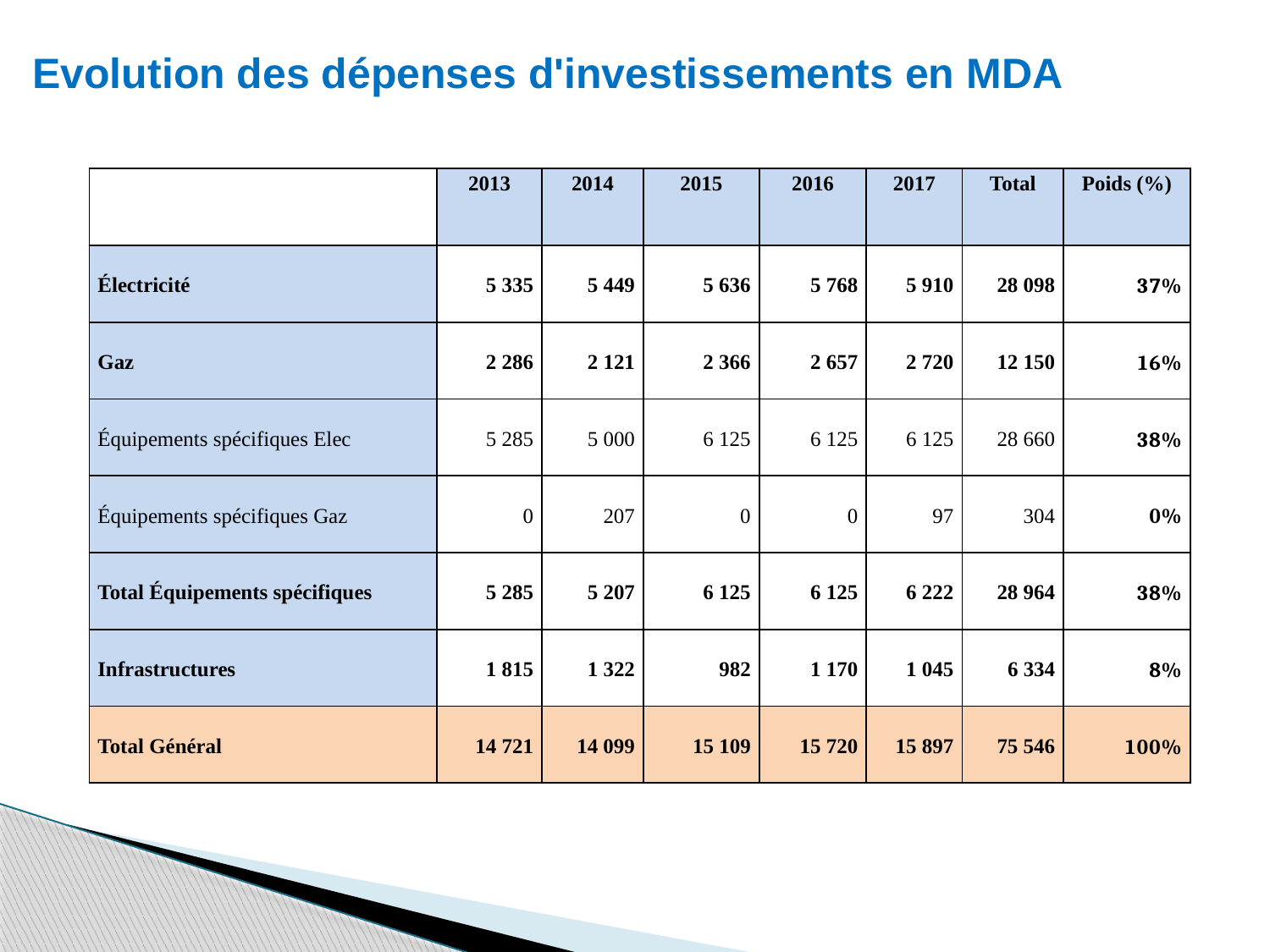

Evolution des dépenses d'investissements en MDA
|  | 2013 | 2014 | 2015 | 2016 | 2017 | Total | Poids (%) |
| --- | --- | --- | --- | --- | --- | --- | --- |
| Électricité | 5 335 | 5 449 | 5 636 | 5 768 | 5 910 | 28 098 | 37% |
| Gaz | 2 286 | 2 121 | 2 366 | 2 657 | 2 720 | 12 150 | 16% |
| Équipements spécifiques Elec | 5 285 | 5 000 | 6 125 | 6 125 | 6 125 | 28 660 | 38% |
| Équipements spécifiques Gaz | 0 | 207 | 0 | 0 | 97 | 304 | 0% |
| Total Équipements spécifiques | 5 285 | 5 207 | 6 125 | 6 125 | 6 222 | 28 964 | 38% |
| Infrastructures | 1 815 | 1 322 | 982 | 1 170 | 1 045 | 6 334 | 8% |
| Total Général | 14 721 | 14 099 | 15 109 | 15 720 | 15 897 | 75 546 | 100% |